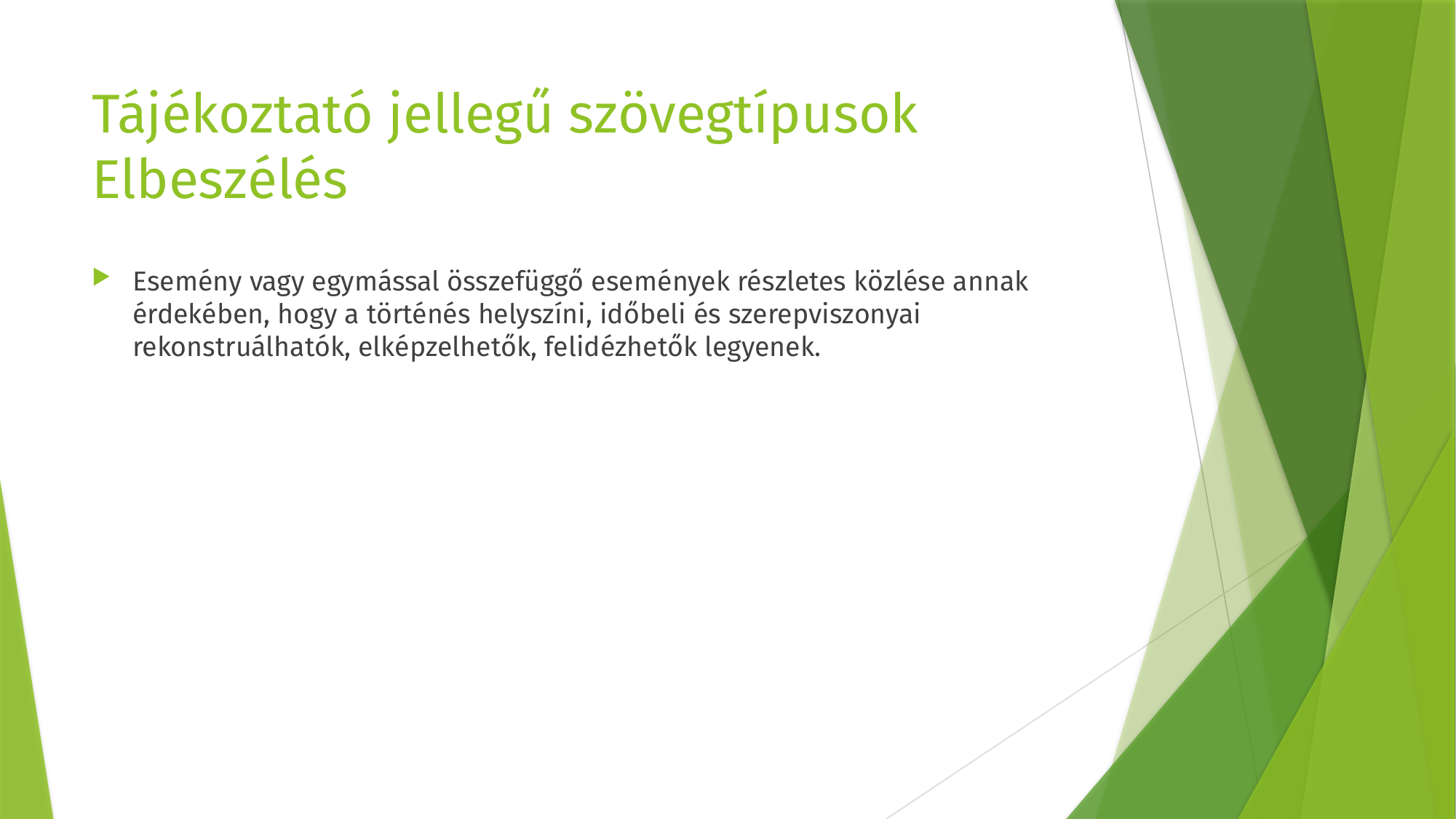

# Tájékoztató jellegű szövegtípusok Elbeszélés
Esemény vagy egymással összefüggő események részletes közlése annak érdekében, hogy a történés helyszíni, időbeli és szerepviszonyai rekonstruálhatók, elképzelhetők, felidézhetők legyenek.